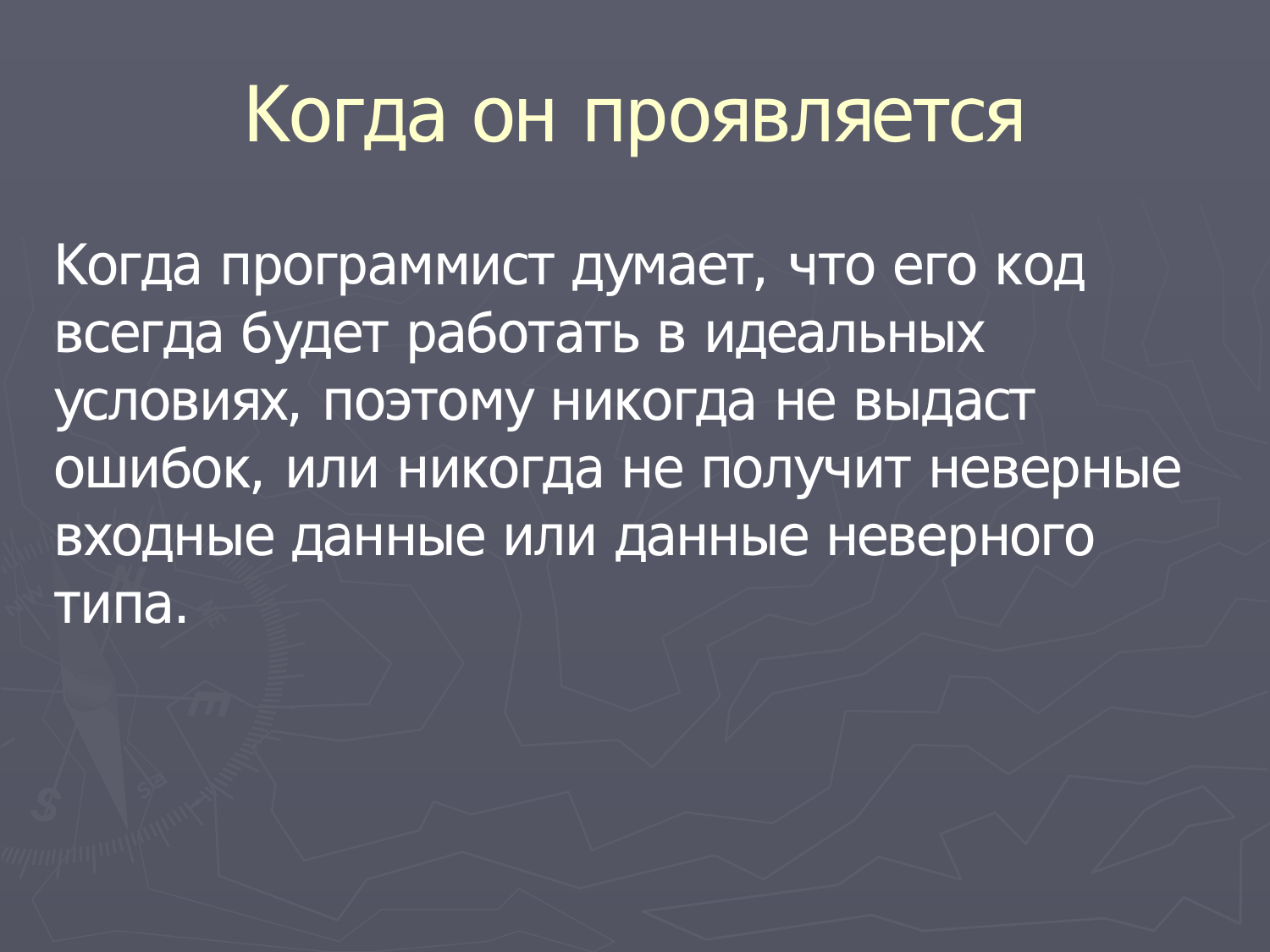

# Когда он проявляется
Когда программист думает, что его код всегда будет работать в идеальных условиях, поэтому никогда не выдаст ошибок, или никогда не получит неверные входные данные или данные неверного типа.